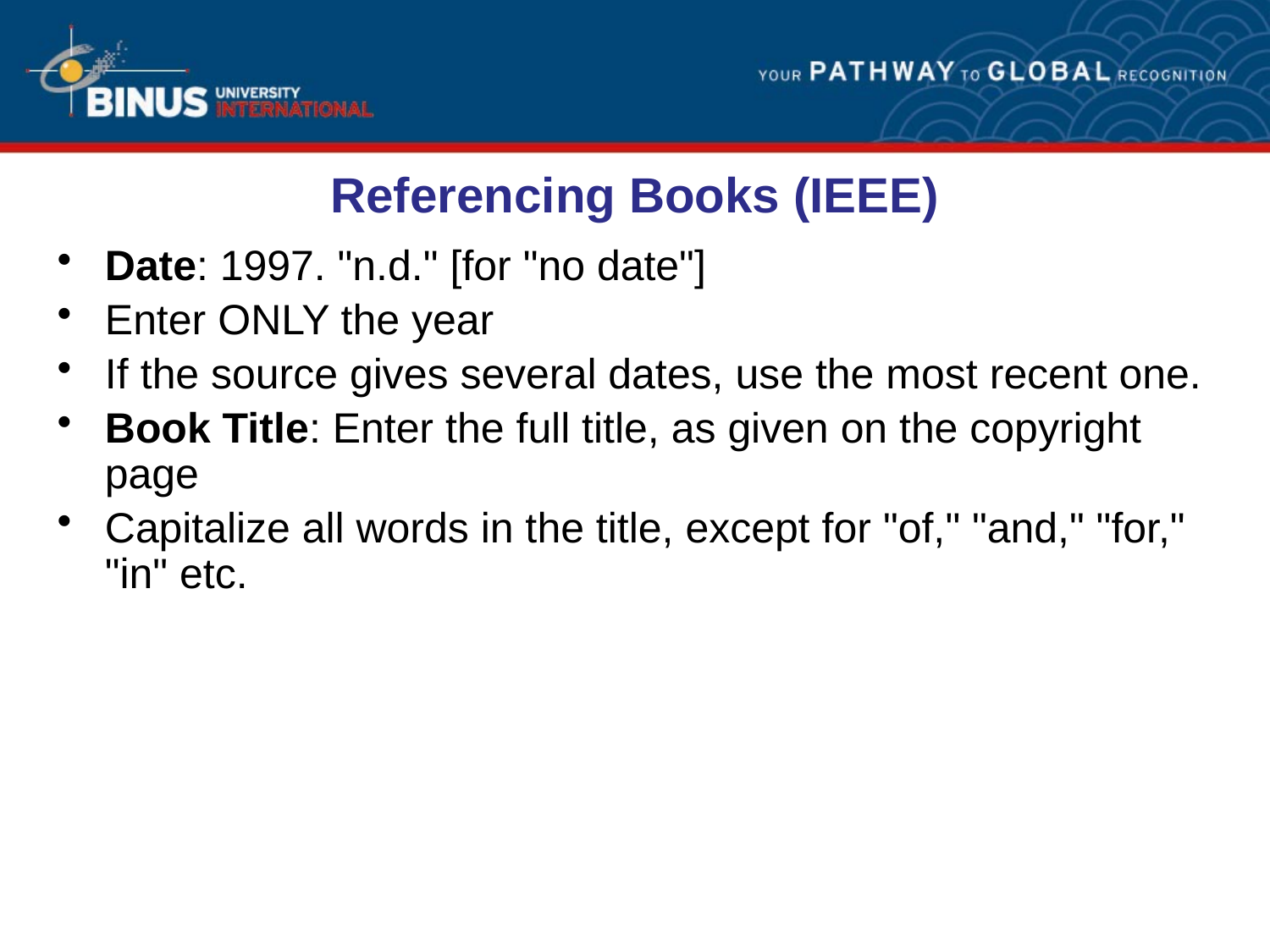

# Referencing Books (IEEE)
Date: 1997. "n.d." [for "no date"]
Enter ONLY the year
If the source gives several dates, use the most recent one.
Book Title: Enter the full title, as given on the copyright page
Capitalize all words in the title, except for "of," "and," "for," "in" etc.